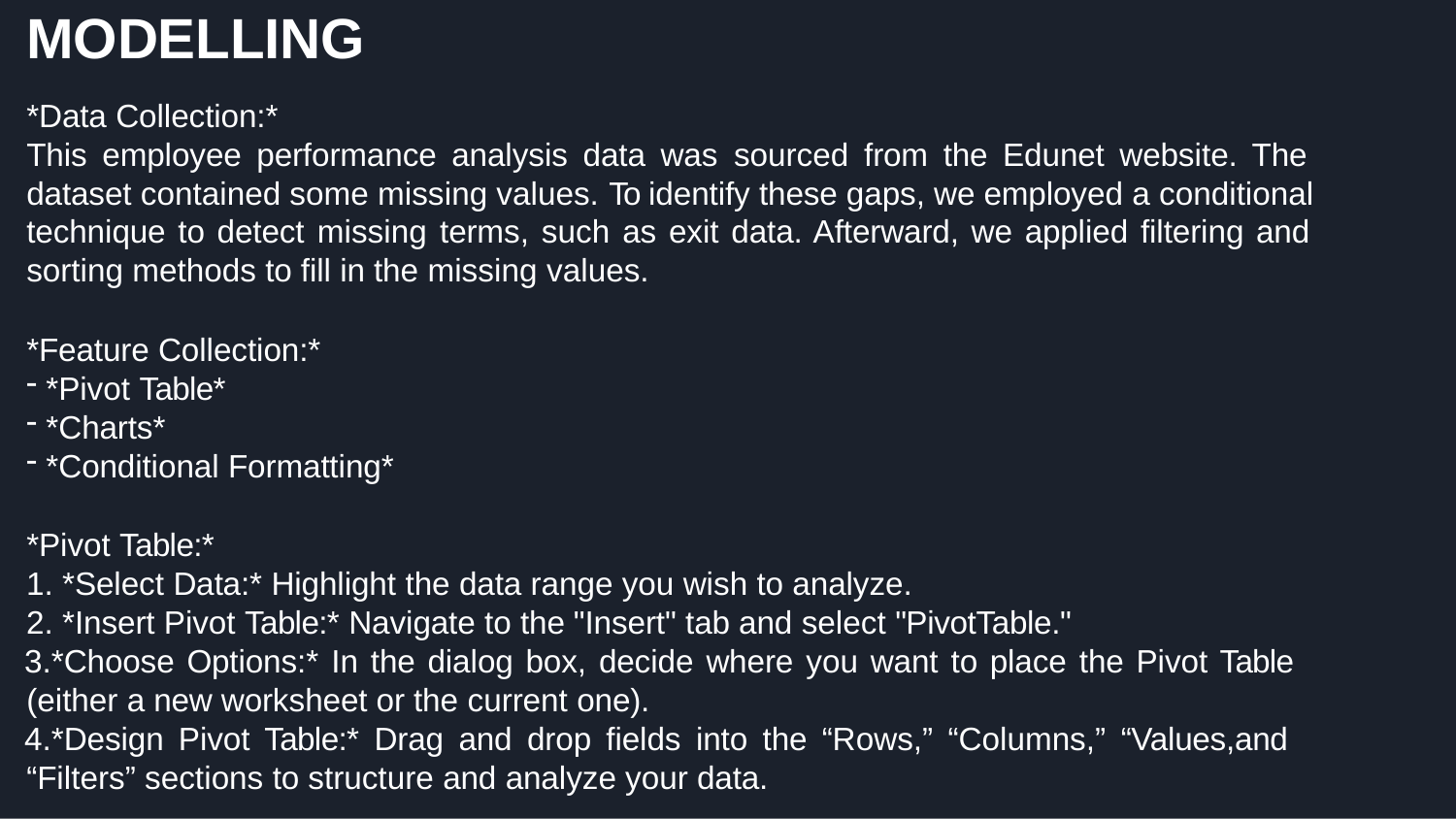

# MODELLING
*Data Collection:*
This employee performance analysis data was sourced from the Edunet website. The  dataset contained some missing values. To identify these gaps, we employed a conditional  technique to detect missing terms, such as exit data. Afterward, we applied filtering and  sorting methods to fill in the missing values.

*Feature Collection:*
*Pivot Table*
*Charts*
*Conditional Formatting*

*Pivot Table:*
*Select Data:* Highlight the data range you wish to analyze.
*Insert Pivot Table:* Navigate to the "Insert" tab and select "PivotTable."
*Choose Options:* In the dialog box, decide where you want to place the Pivot Table  (either a new worksheet or the current one).
*Design Pivot Table:* Drag and drop fields into the “Rows,” “Columns,” “Values,and  “Filters” sections to structure and analyze your data.